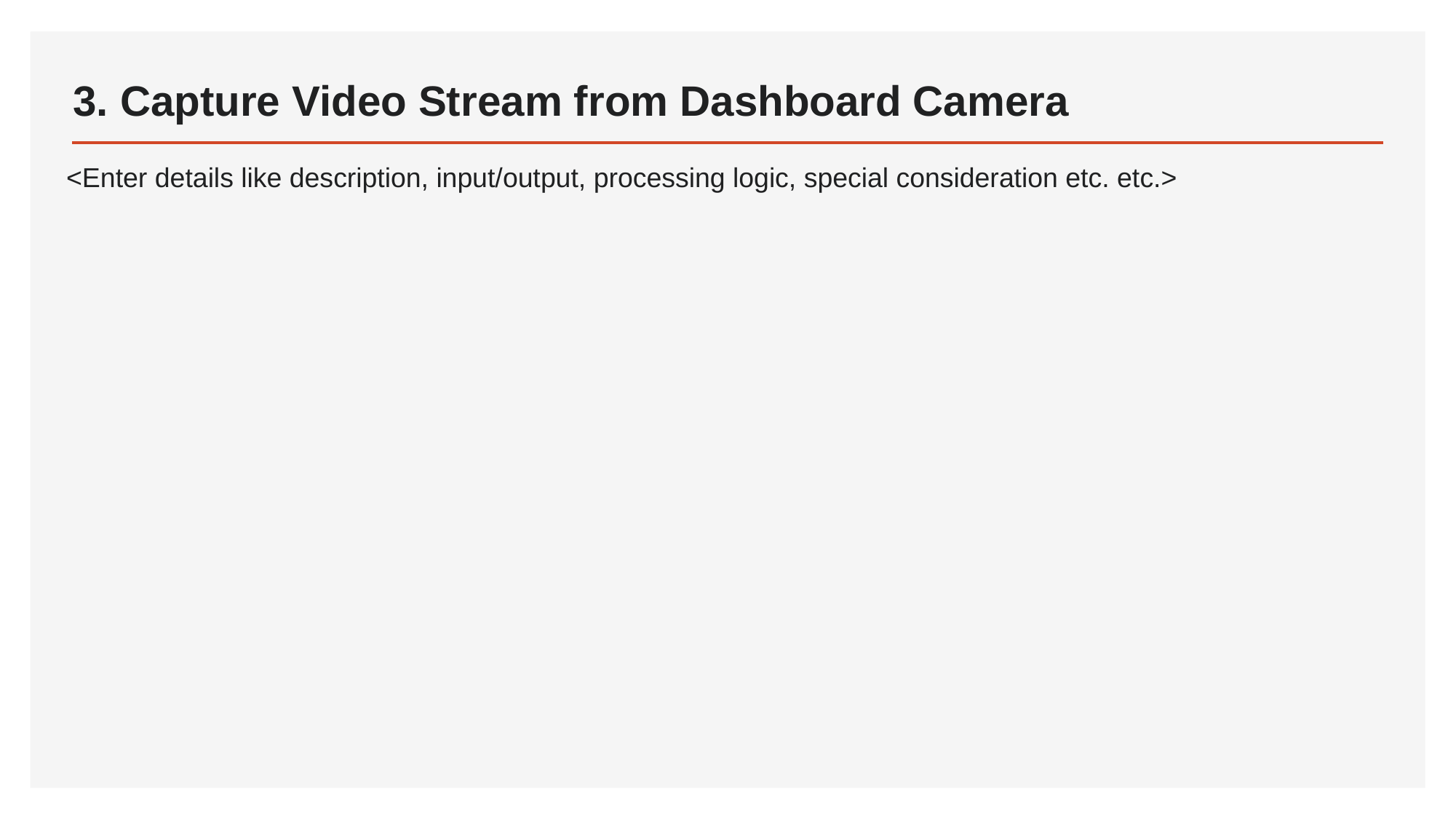

# 3. Capture Video Stream from Dashboard Camera
<Enter details like description, input/output, processing logic, special consideration etc. etc.>